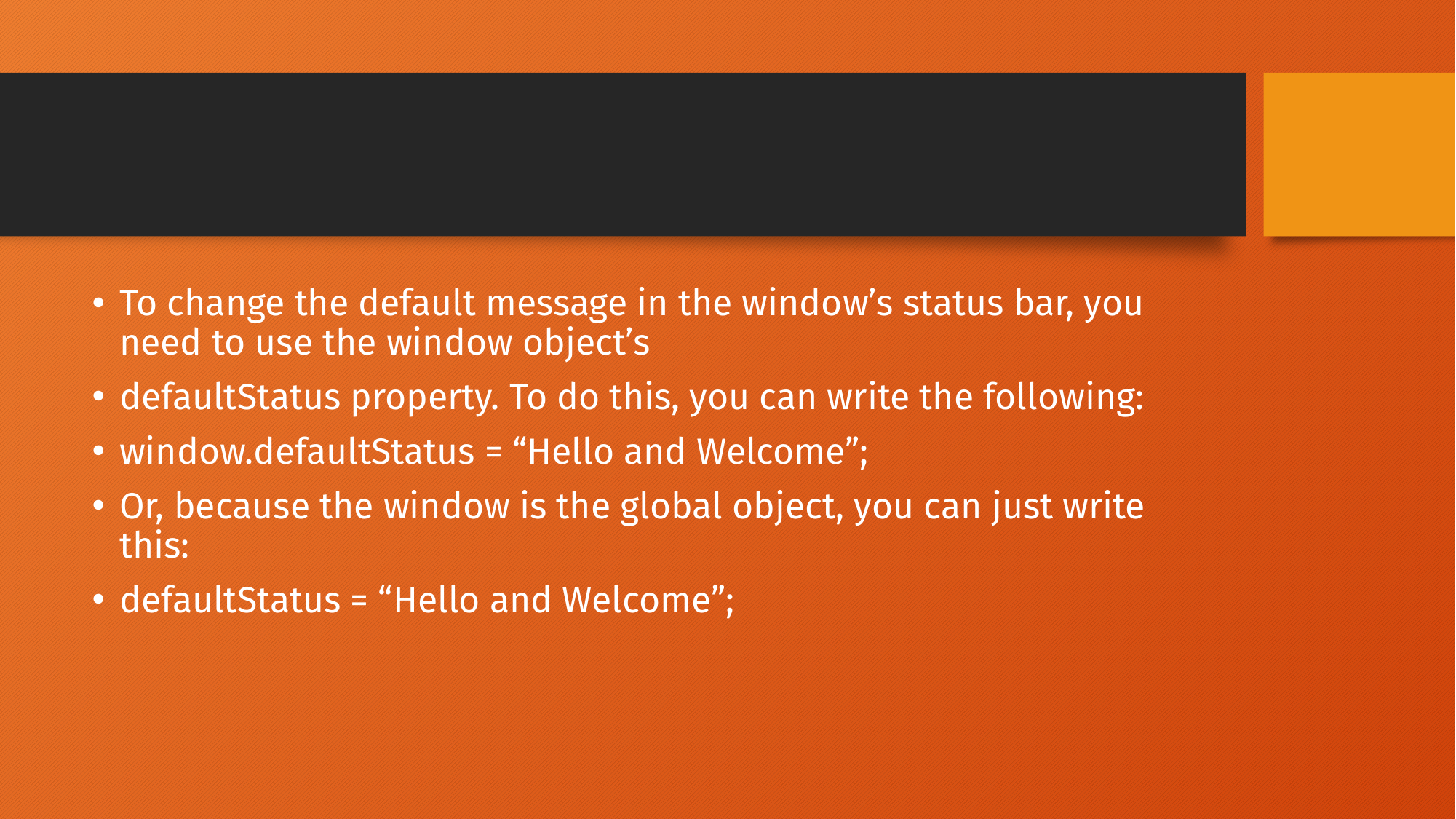

#
To change the default message in the window’s status bar, you need to use the window object’s
defaultStatus property. To do this, you can write the following:
window.defaultStatus = “Hello and Welcome”;
Or, because the window is the global object, you can just write this:
defaultStatus = “Hello and Welcome”;